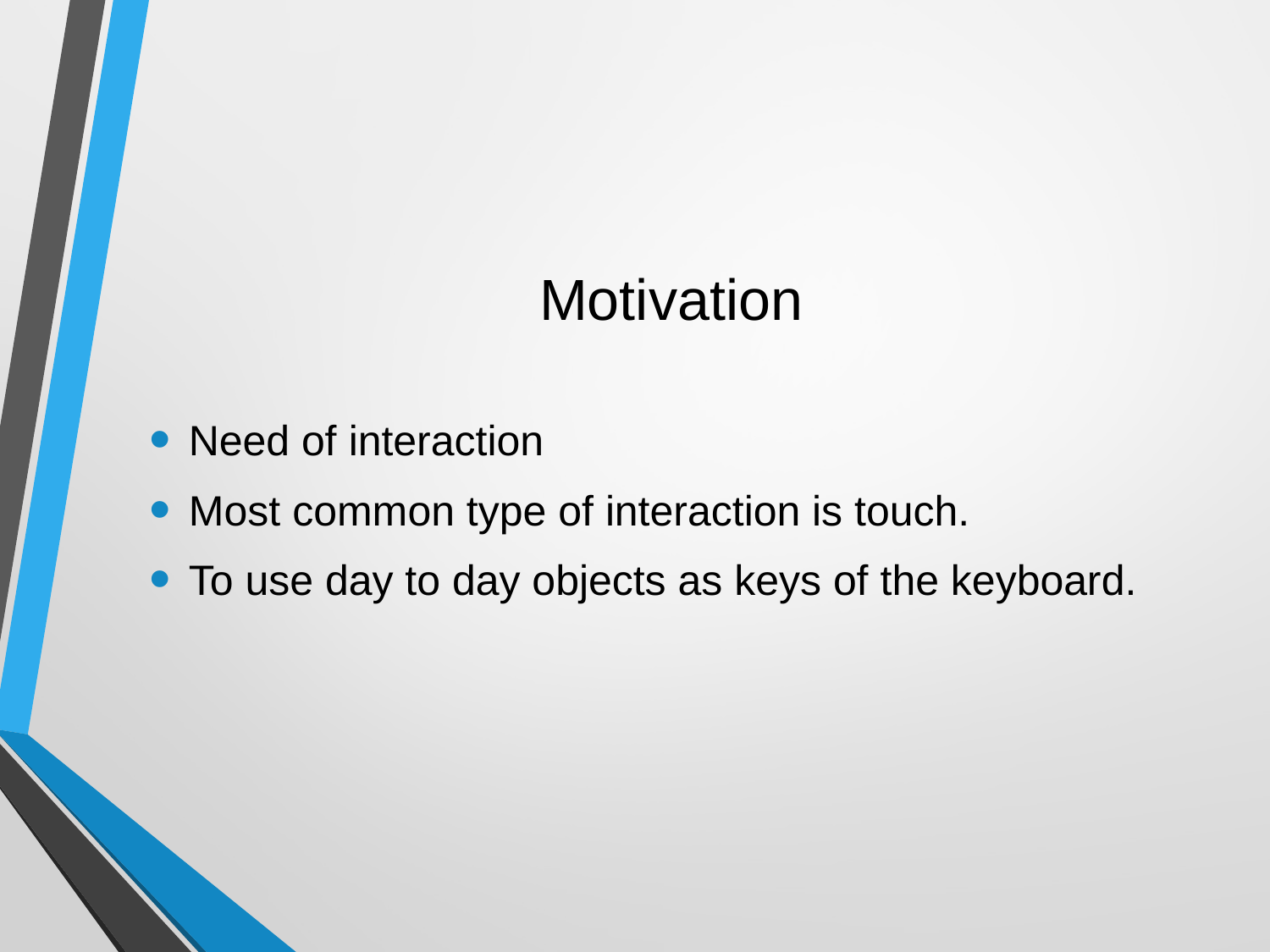

# Motivation
Need of interaction
Most common type of interaction is touch.
To use day to day objects as keys of the keyboard.